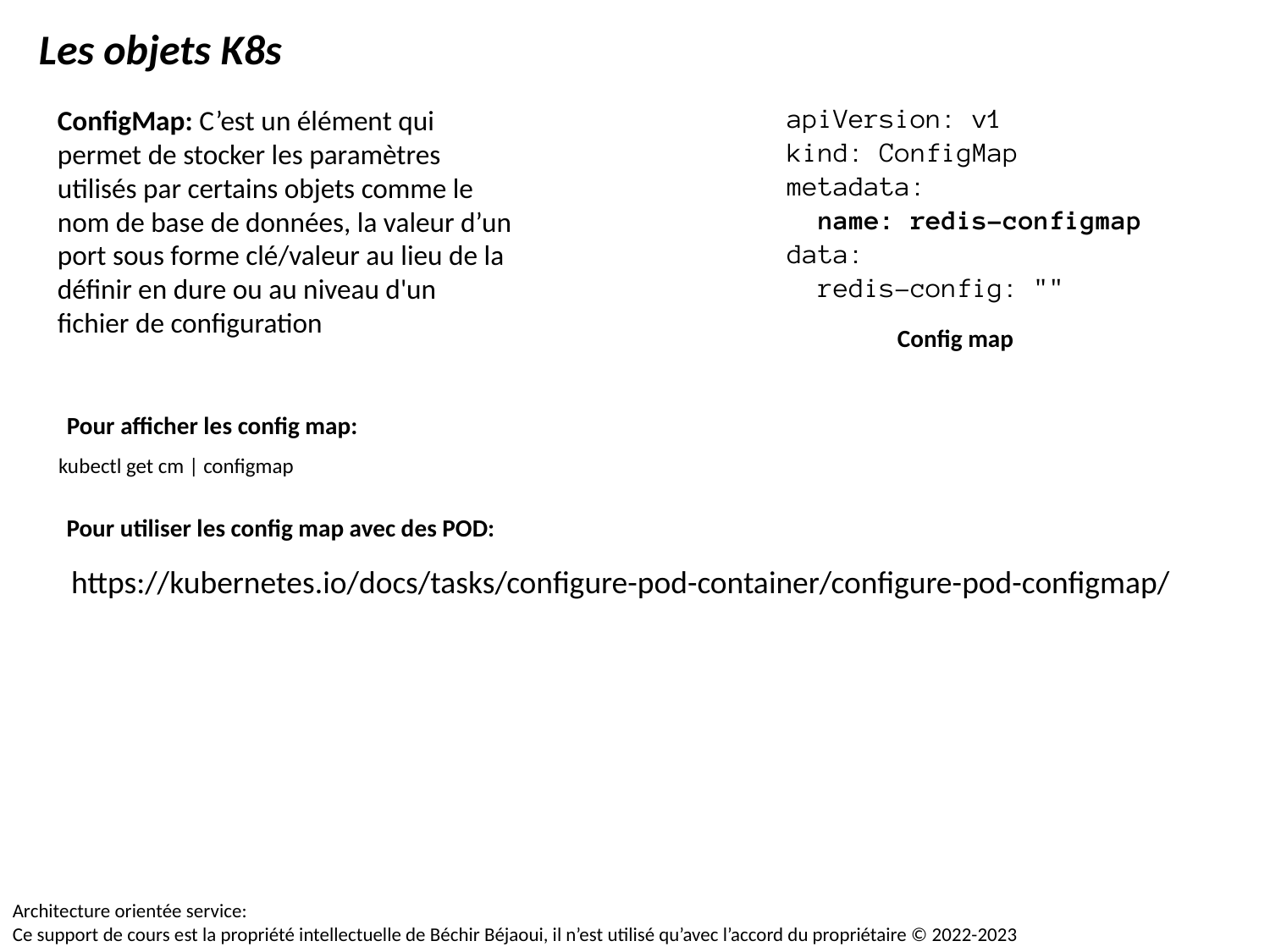

Les objets K8s
apiVersion: v1
kind: ConfigMap
metadata:
  name: redis-configmap
data:
  redis-config: ""
ConfigMap: C’est un élément qui permet de stocker les paramètres utilisés par certains objets comme le nom de base de données, la valeur d’un port sous forme clé/valeur au lieu de la définir en dure ou au niveau d'un fichier de configuration

Config map
Pour afficher les config map:
kubectl get cm | configmap
Pour utiliser les config map avec des POD:
https://kubernetes.io/docs/tasks/configure-pod-container/configure-pod-configmap/